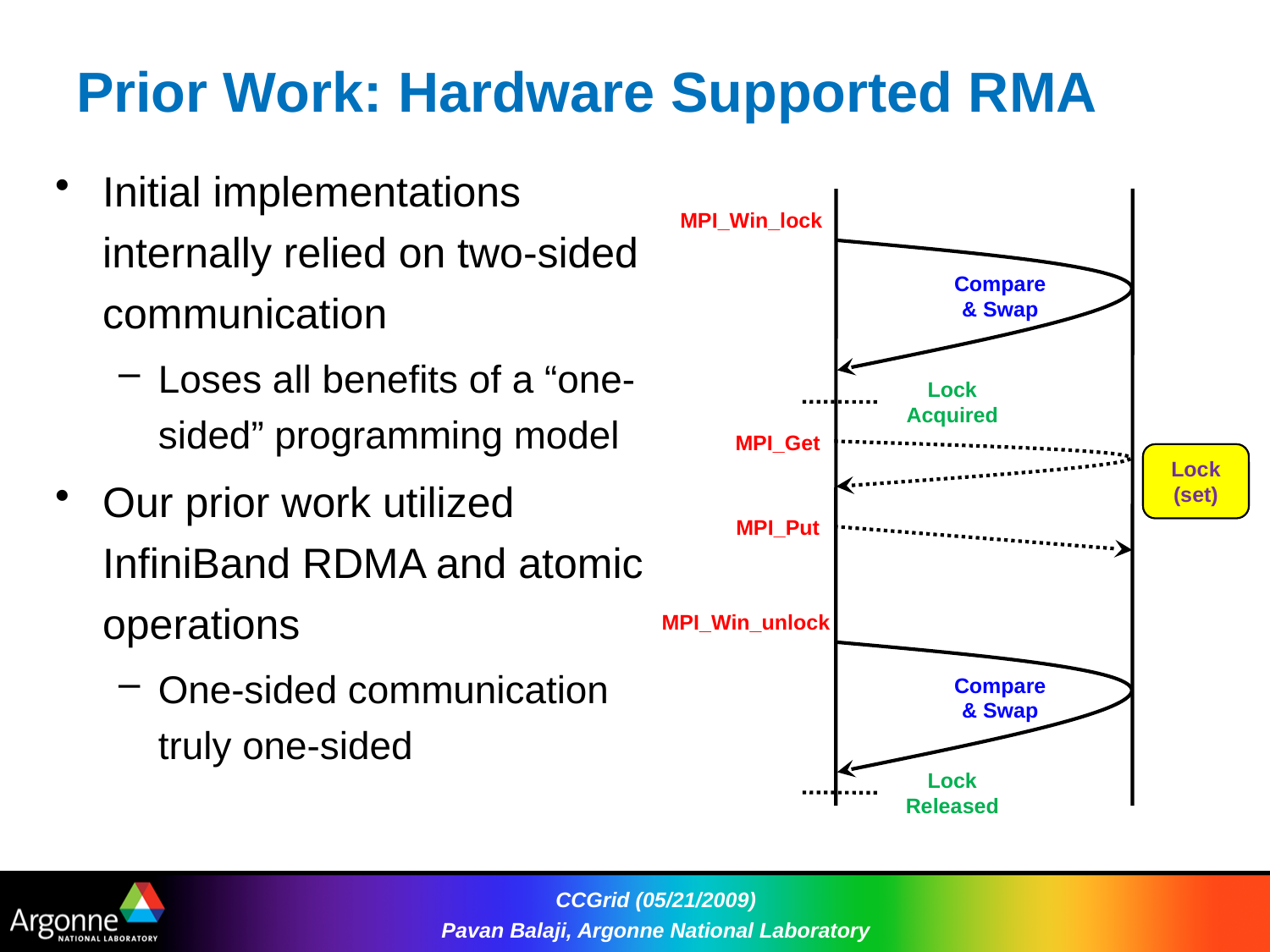

# Prior Work: Hardware Supported RMA
Initial implementations internally relied on two-sided communication
Loses all benefits of a “one-sided” programming model
Our prior work utilized InfiniBand RDMA and atomic operations
One-sided communication truly one-sided
MPI_Win_lock

Compare & Swap
Lock Acquired
MPI_Get

Lock
(unset)
Lock
(set)
MPI_Put
MPI_Win_unlock

Compare & Swap
Lock Released
CCGrid (05/21/2009)
Pavan Balaji, Argonne National Laboratory